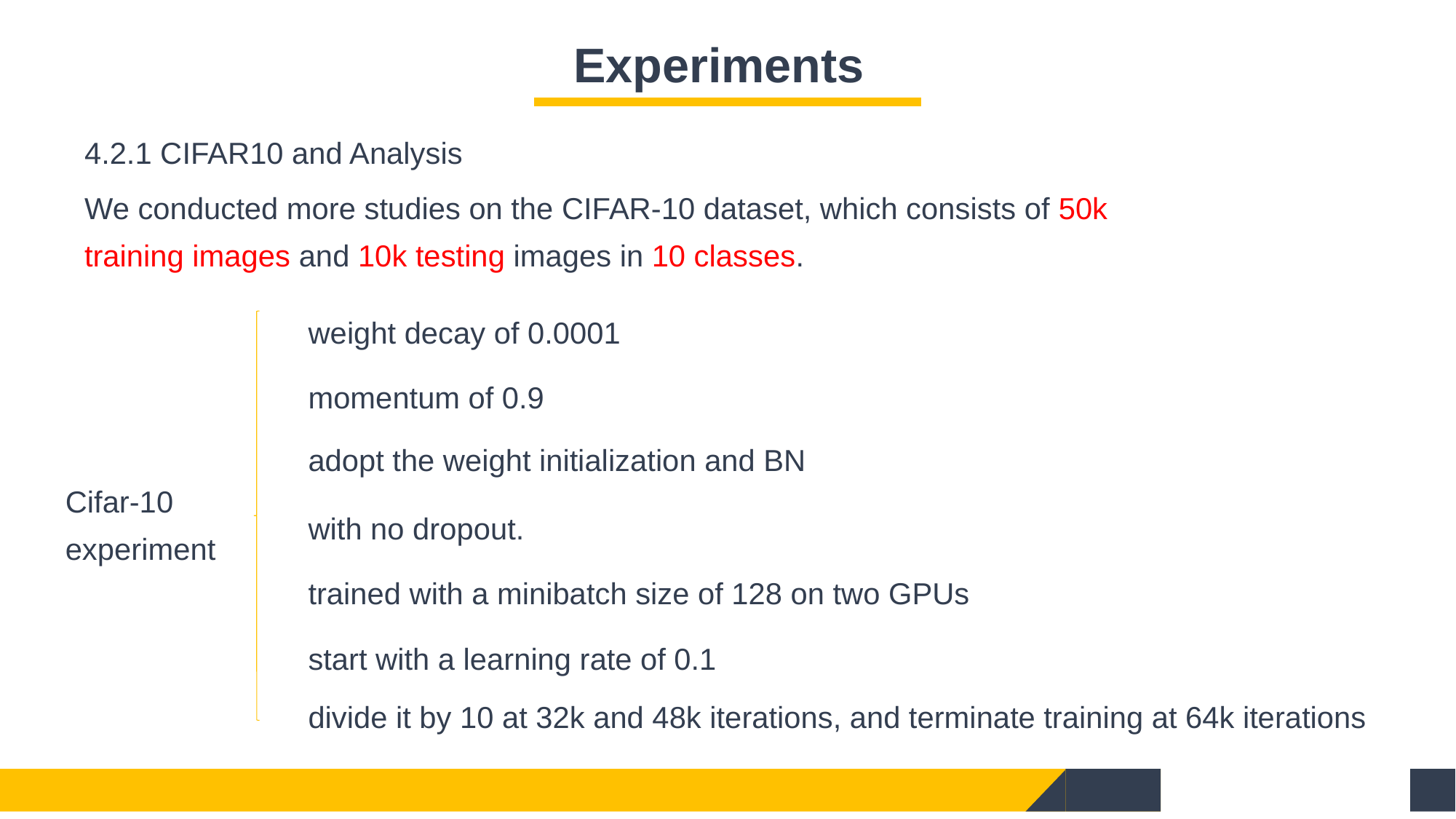

Experiments

4.2.1 CIFAR10 and Analysis
We conducted more studies on the CIFAR-10 dataset, which consists of 50k training images and 10k testing images in 10 classes.
weight decay of 0.0001

momentum of 0.9
adopt the weight initialization and BN
Cifar-10
experiment
with no dropout.
trained with a minibatch size of 128 on two GPUs
start with a learning rate of 0.1
divide it by 10 at 32k and 48k iterations, and terminate training at 64k iterations